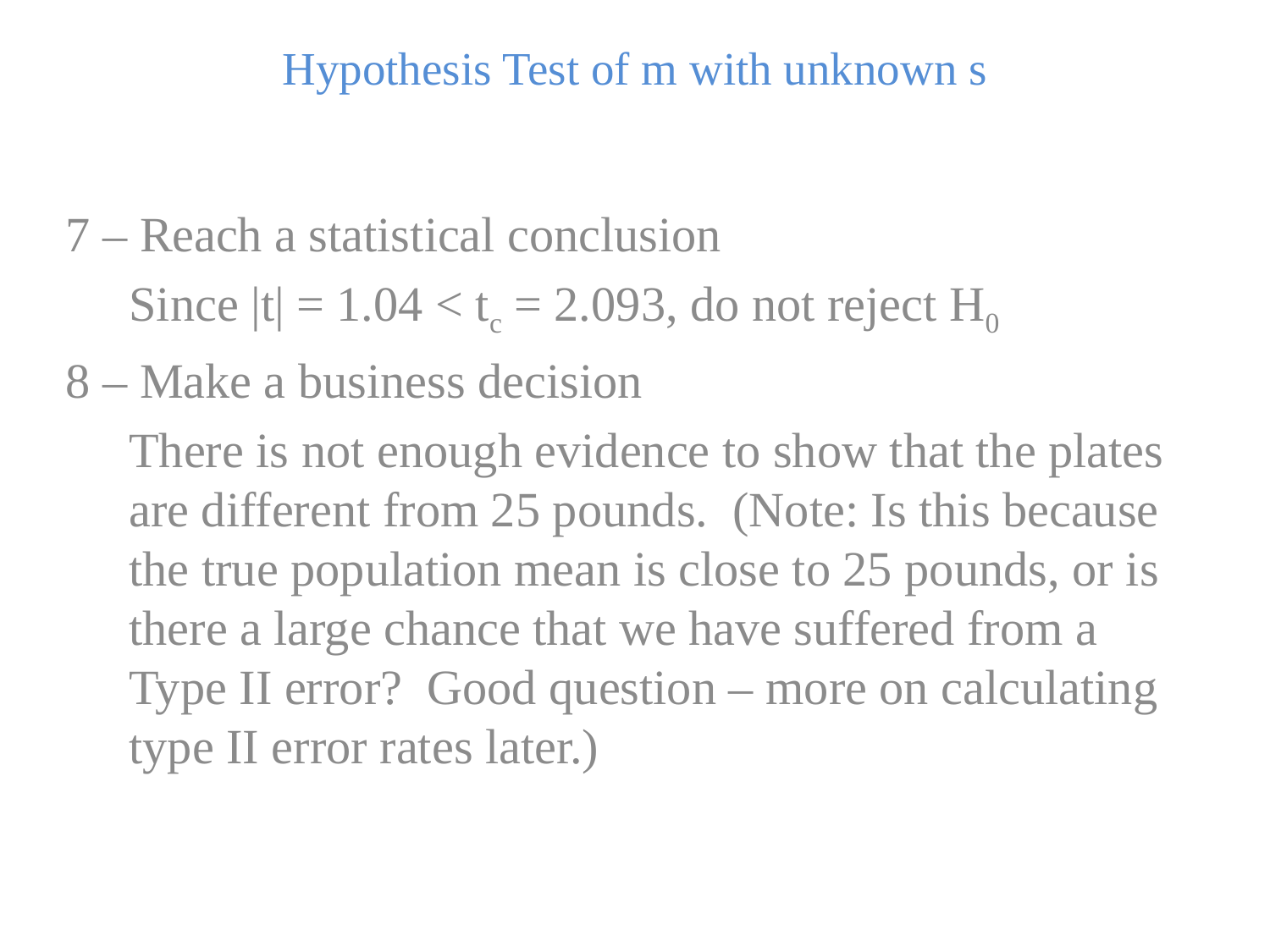

Hypothesis Test of m with unknown s
7 – Reach a statistical conclusion
Since |t| = 1.04 < tc = 2.093, do not reject H0
8 – Make a business decision
There is not enough evidence to show that the plates are different from 25 pounds.  (Note: Is this because the true population mean is close to 25 pounds, or is there a large chance that we have suffered from a Type II error?  Good question – more on calculating type II error rates later.)